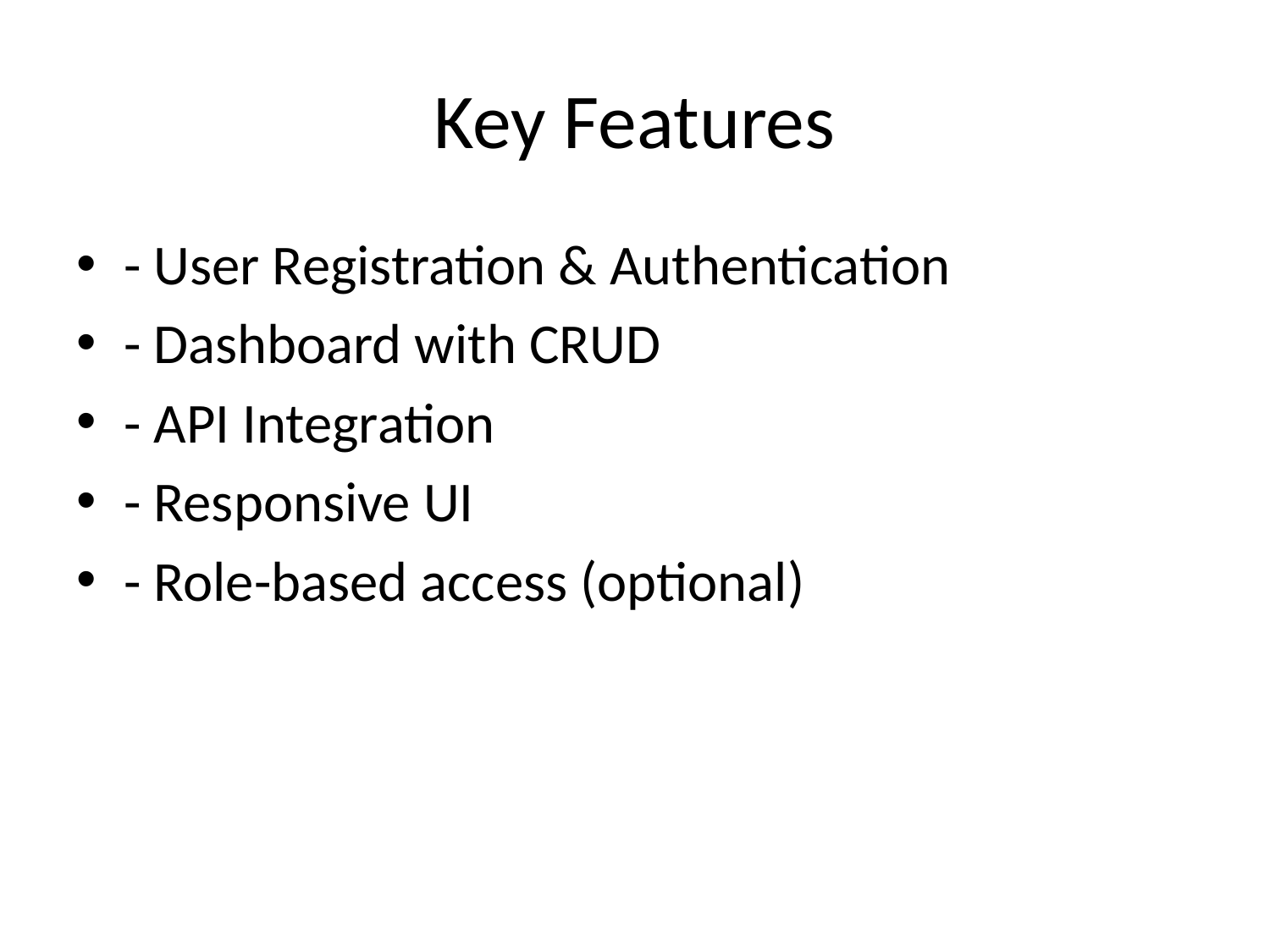

# Key Features
- User Registration & Authentication
- Dashboard with CRUD
- API Integration
- Responsive UI
- Role-based access (optional)